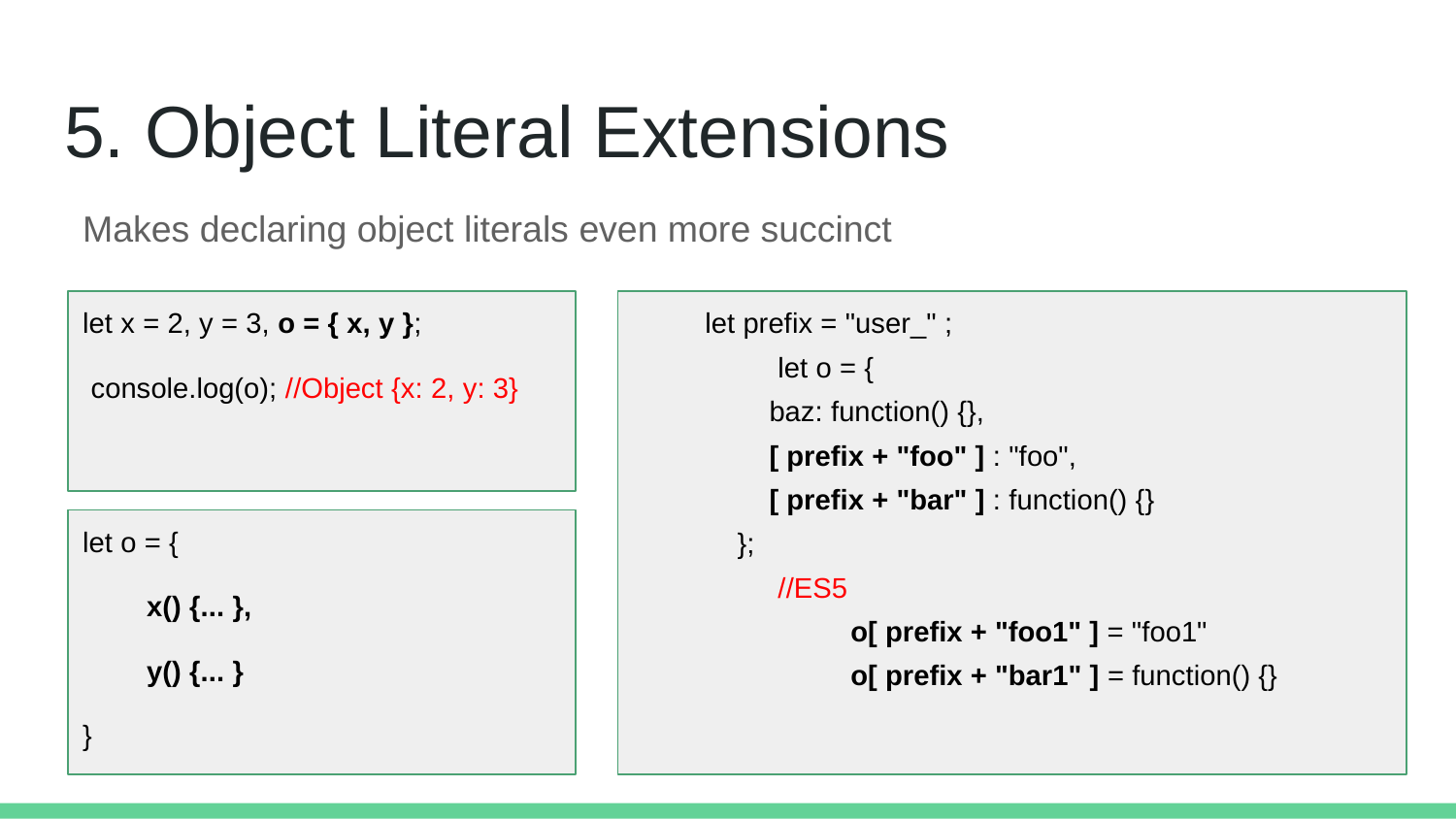

# 5. Object Literal Extensions
Makes declaring object literals even more succinct
let x = 2, y = 3, o = { x, y };
 console.log(o); //Object {x: 2, y: 3}
let prefix = "user_" ;
 	let o = {
        baz: function() {},
        [ prefix + "foo" ] : "foo",
        [ prefix + "bar" ] : function() {}
    };
//ES5
    	o[ prefix + "foo1" ] = "foo1"
    	o[ prefix + "bar1" ] = function() {}

let o = {
        x() {... },
        y() {... }
}